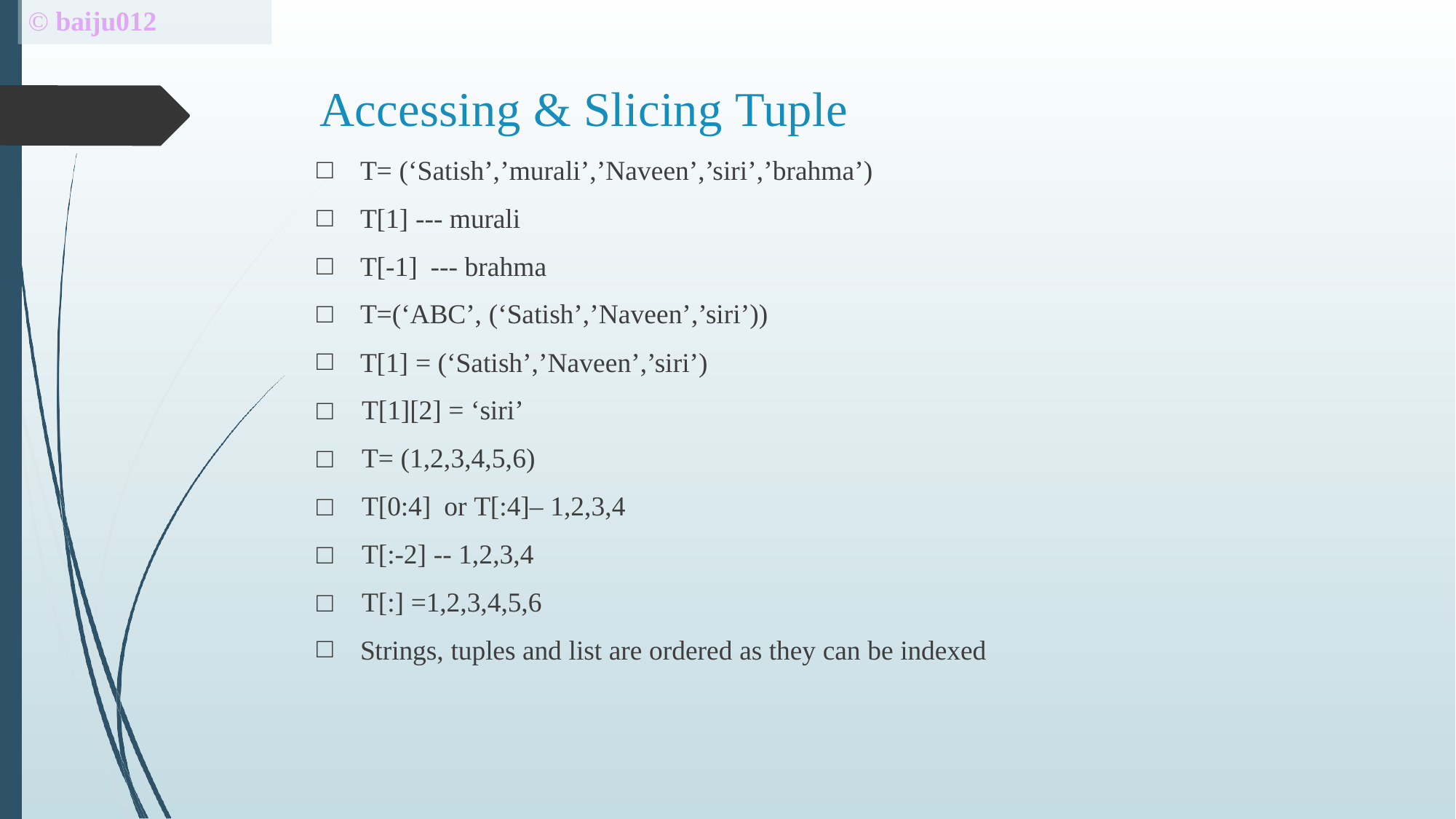

# © baiju012
Accessing & Slicing Tuple
T= (‘Satish’,’murali’,’Naveen’,’siri’,’brahma’)
T[1] --- murali
T[-1] --- brahma
T=(‘ABC’, (‘Satish’,’Naveen’,’siri’))
T[1] = (‘Satish’,’Naveen’,’siri’)
□	T[1][2] = ‘siri’
□	T= (1,2,3,4,5,6)
□	T[0:4] or T[:4]– 1,2,3,4
□	T[:-2] -- 1,2,3,4
□	T[:] =1,2,3,4,5,6
Strings, tuples and list are ordered as they can be indexed